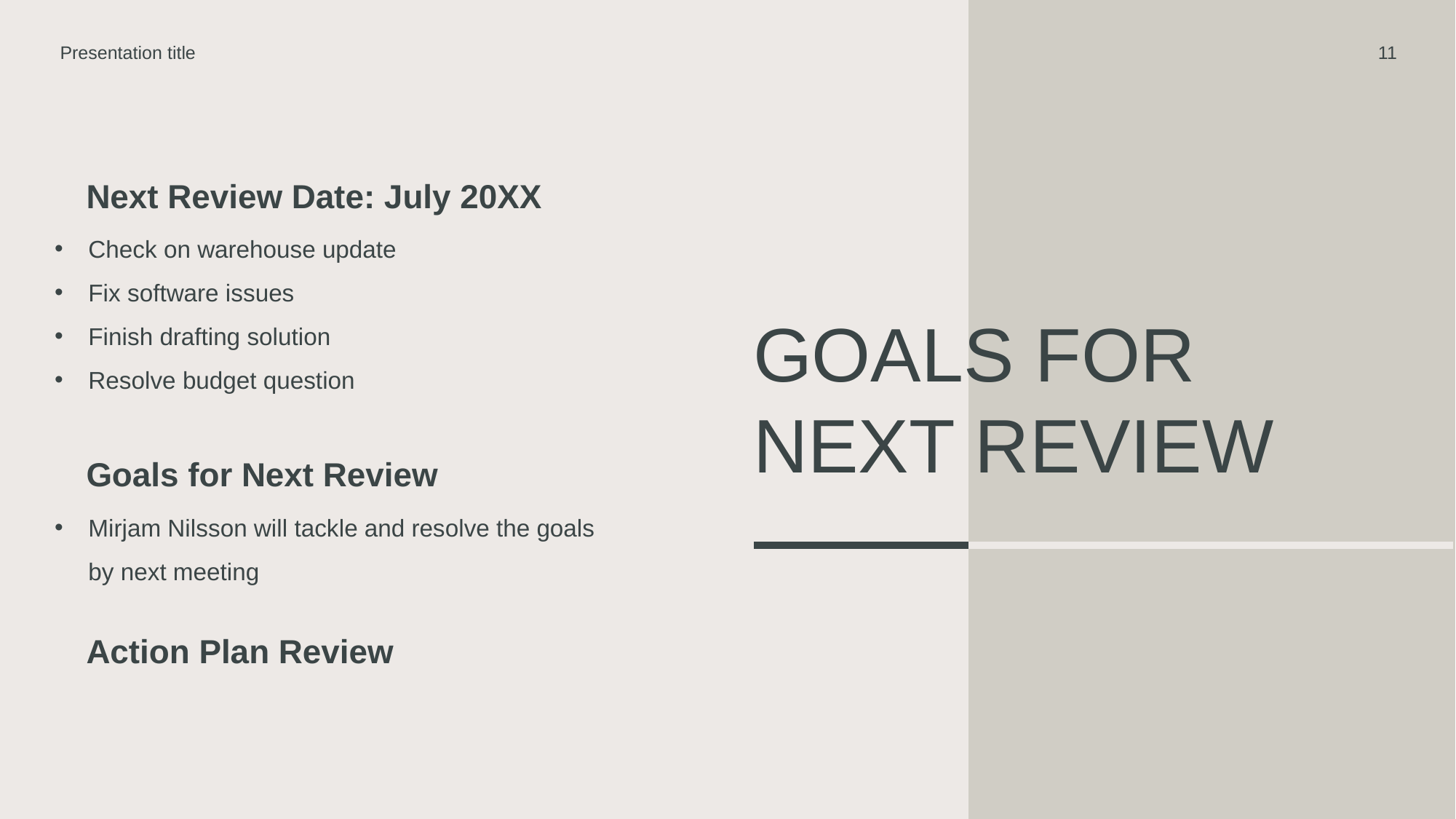

Presentation title
11
Next Review Date: July 20XX
Check on warehouse update
Fix software issues
Finish drafting solution
Resolve budget question
# GOALS FOR NEXT REVIEW
Goals for Next Review
Mirjam Nilsson will tackle and resolve the goals by next meeting

Action Plan Review